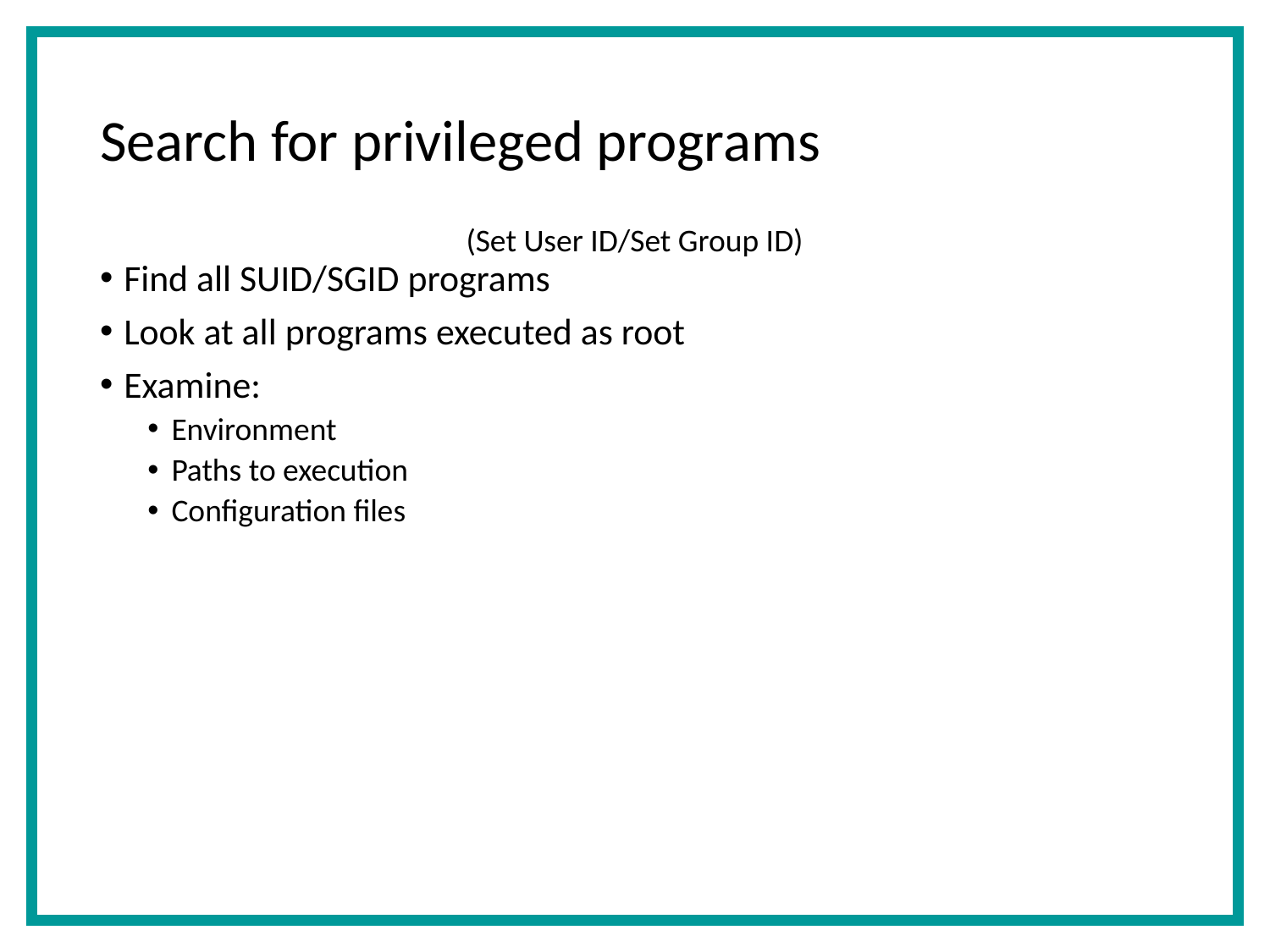

# Search for privileged programs
(Set User ID/Set Group ID)
Find all SUID/SGID programs
Look at all programs executed as root
Examine:
Environment
Paths to execution
Configuration files